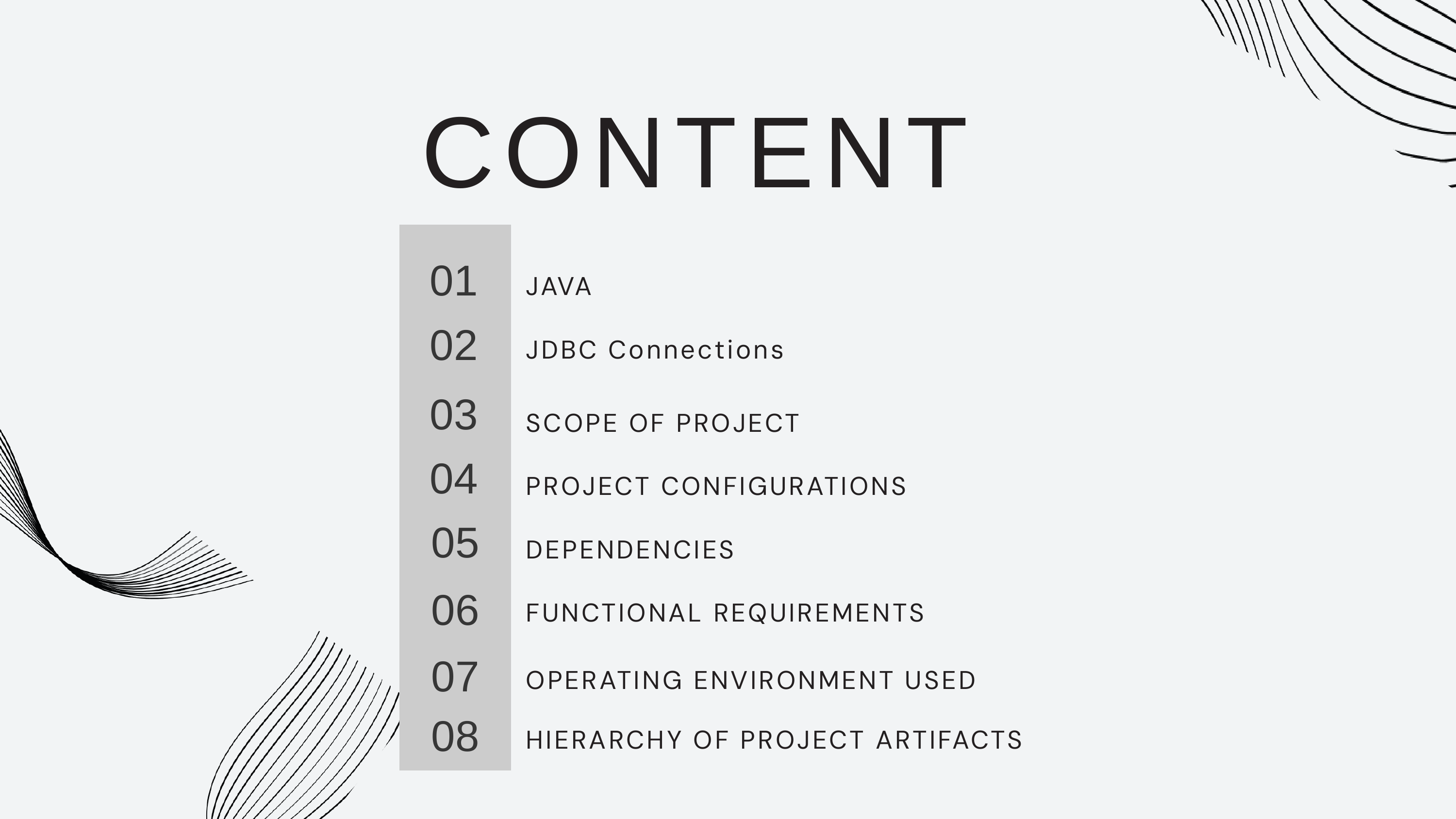

CONTENT

01
JAVA
02
JDBC Connections
03
SCOPE OF PROJECT

04
PROJECT CONFIGURATIONS
05
DEPENDENCIES
06
FUNCTIONAL REQUIREMENTS
07
OPERATING ENVIRONMENT USED
08
HIERARCHY OF PROJECT ARTIFACTS